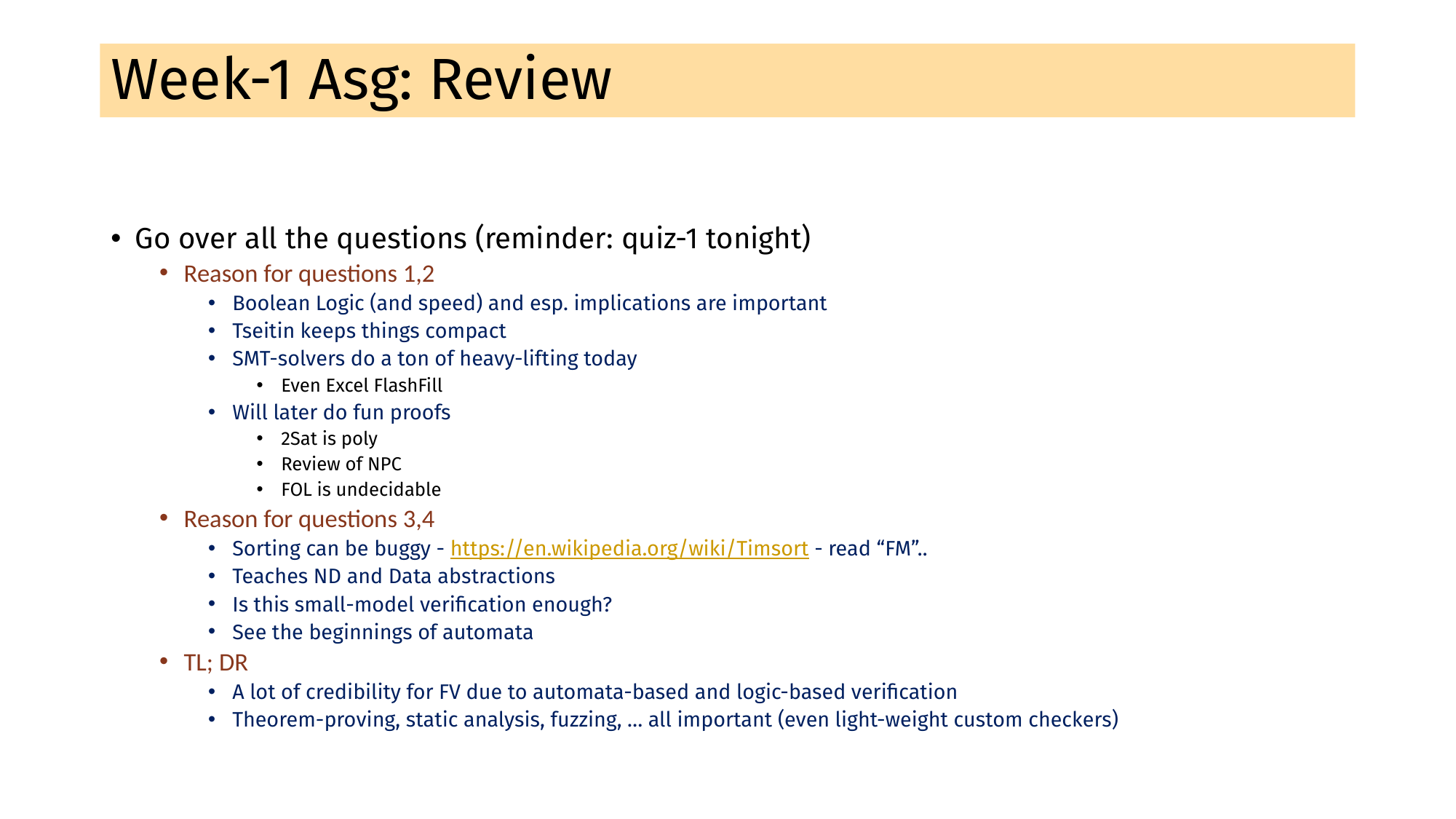

# Week-1 Asg: Review
Go over all the questions (reminder: quiz-1 tonight)
Reason for questions 1,2
Boolean Logic (and speed) and esp. implications are important
Tseitin keeps things compact
SMT-solvers do a ton of heavy-lifting today
Even Excel FlashFill
Will later do fun proofs
2Sat is poly
Review of NPC
FOL is undecidable
Reason for questions 3,4
Sorting can be buggy - https://en.wikipedia.org/wiki/Timsort - read “FM”..
Teaches ND and Data abstractions
Is this small-model verification enough?
See the beginnings of automata
TL; DR
A lot of credibility for FV due to automata-based and logic-based verification
Theorem-proving, static analysis, fuzzing, … all important (even light-weight custom checkers)